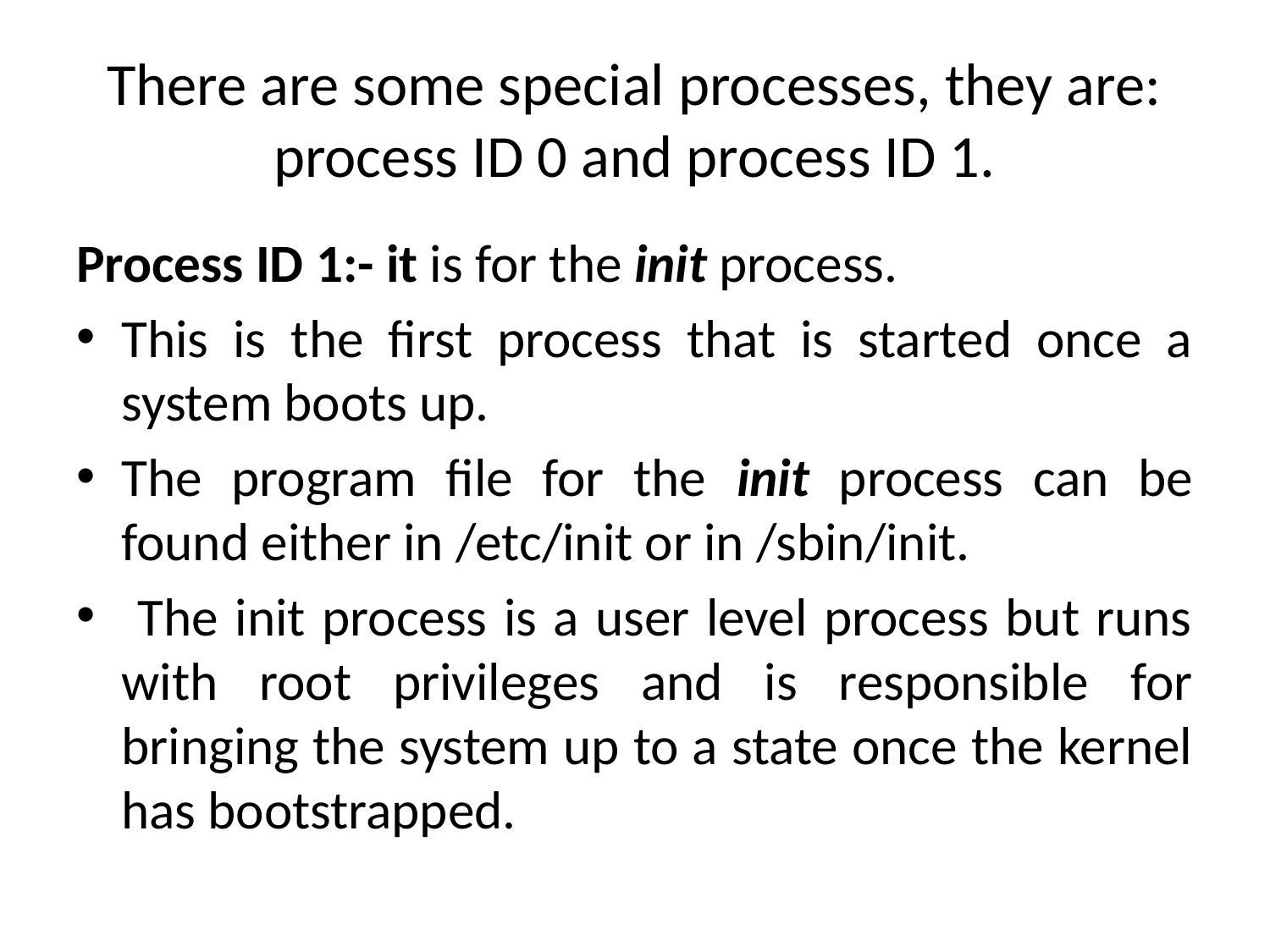

# There are some special processes, they are: process ID 0 and process ID 1.
Process ID 1:- it is for the init process.
This is the first process that is started once a system boots up.
The program file for the init process can be found either in /etc/init or in /sbin/init.
 The init process is a user level process but runs with root privileges and is responsible for bringing the system up to a state once the kernel has bootstrapped.